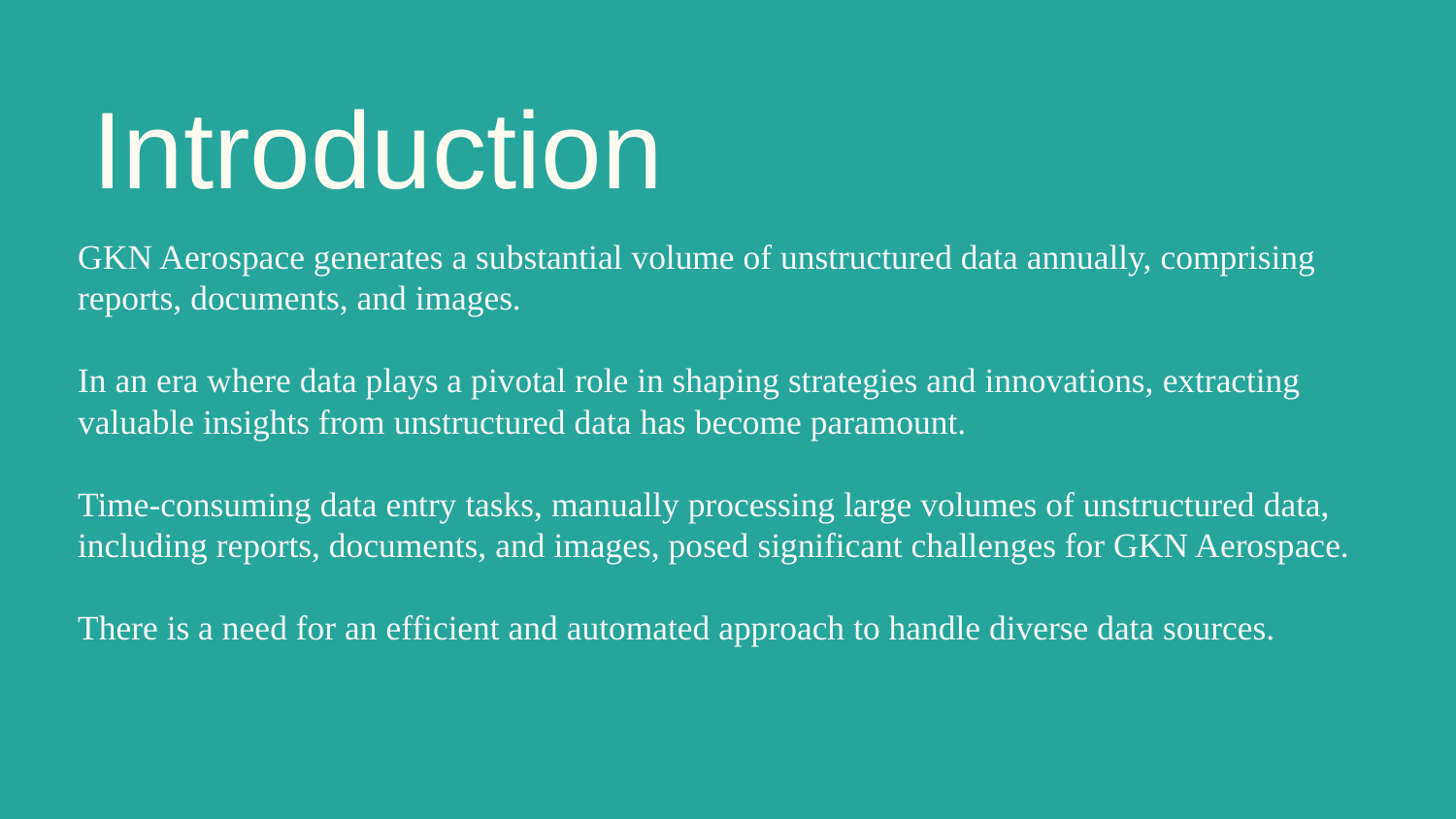

# Introduction
GKN Aerospace generates a substantial volume of unstructured data annually, comprising
reports, documents, and images.

In an era where data plays a pivotal role in shaping strategies and innovations, extracting valuable insights from unstructured data has become paramount.

Time-consuming data entry tasks, manually processing large volumes of unstructured data, including reports, documents, and images, posed significant challenges for GKN Aerospace.

There is a need for an efficient and automated approach to handle diverse data sources.